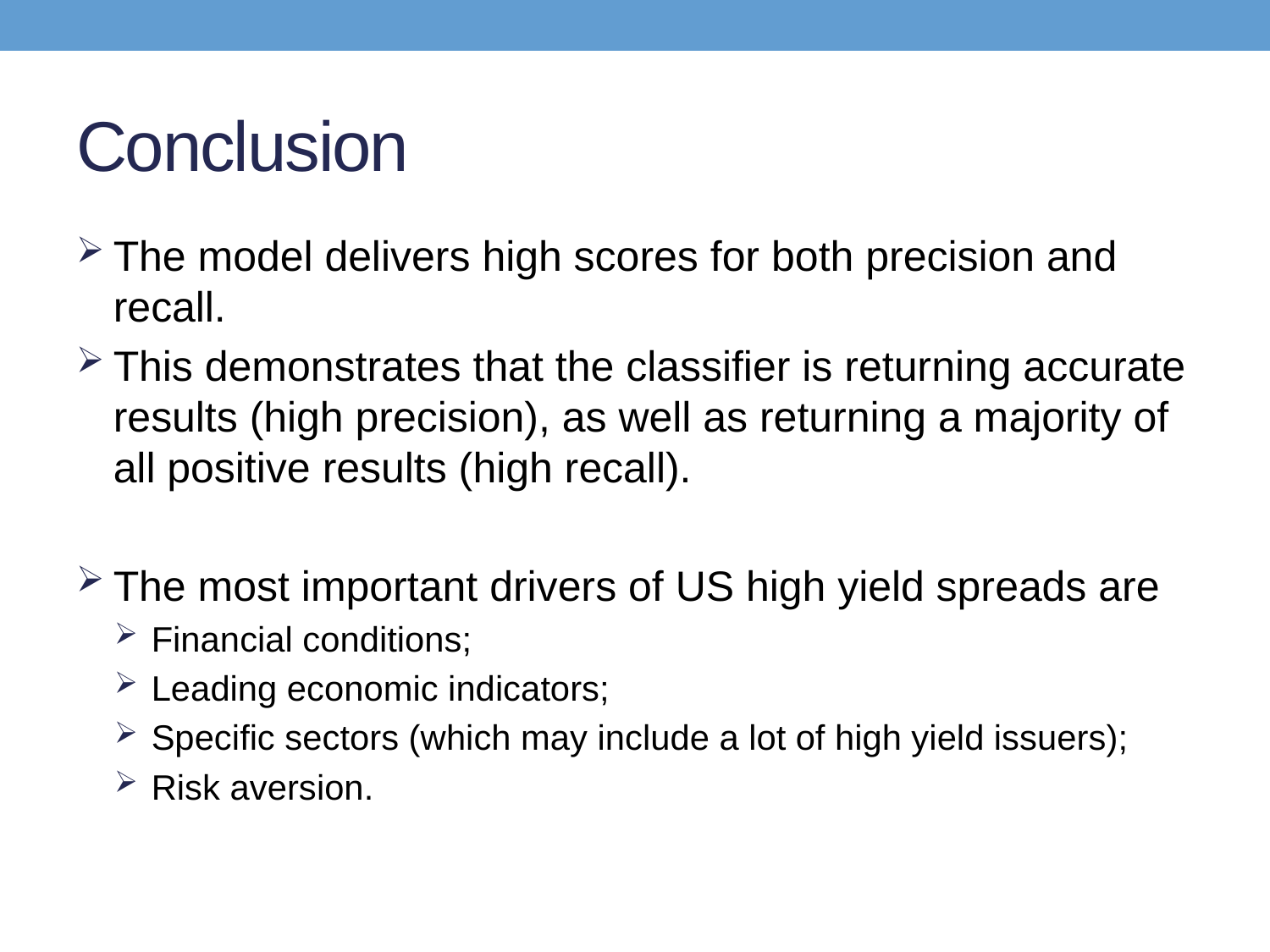

# Conclusion
The model delivers high scores for both precision and recall.
This demonstrates that the classifier is returning accurate results (high precision), as well as returning a majority of all positive results (high recall).

The most important drivers of US high yield spreads are
Financial conditions;
Leading economic indicators;
Specific sectors (which may include a lot of high yield issuers);
Risk aversion.